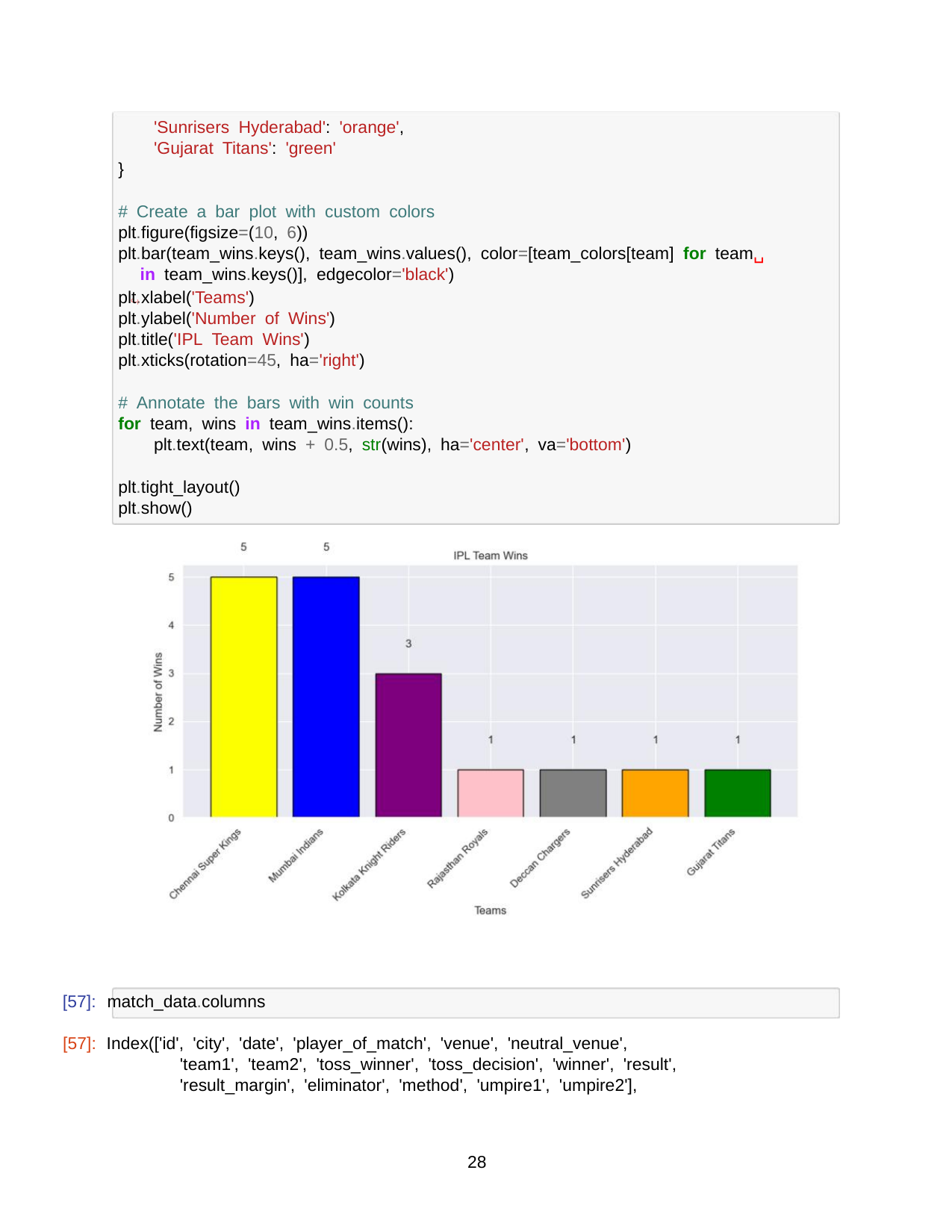

'Sunrisers Hyderabad': 'orange',
'Gujarat Titans': 'green'
}
# Create a bar plot with custom colors
plt.figure(figsize=(10, 6))
plt.bar(team_wins.keys(), team_wins.values(), color=[team_colors[team] for team␣
↪
in team_wins.keys()], edgecolor='black')
plt.xlabel('Teams')
plt.ylabel('Number of Wins')
plt.title('IPL Team Wins')
plt.xticks(rotation=45, ha='right')
# Annotate the bars with win counts
for team, wins in team_wins.items():
plt.text(team, wins + 0.5, str(wins), ha='center', va='bottom')
plt.tight_layout()
plt.show()

[57]: match_data.columns
[57]: Index(['id', 'city', 'date', 'player_of_match', 'venue', 'neutral_venue',
'team1', 'team2', 'toss_winner', 'toss_decision', 'winner', 'result',
'result_margin', 'eliminator', 'method', 'umpire1', 'umpire2'],

28